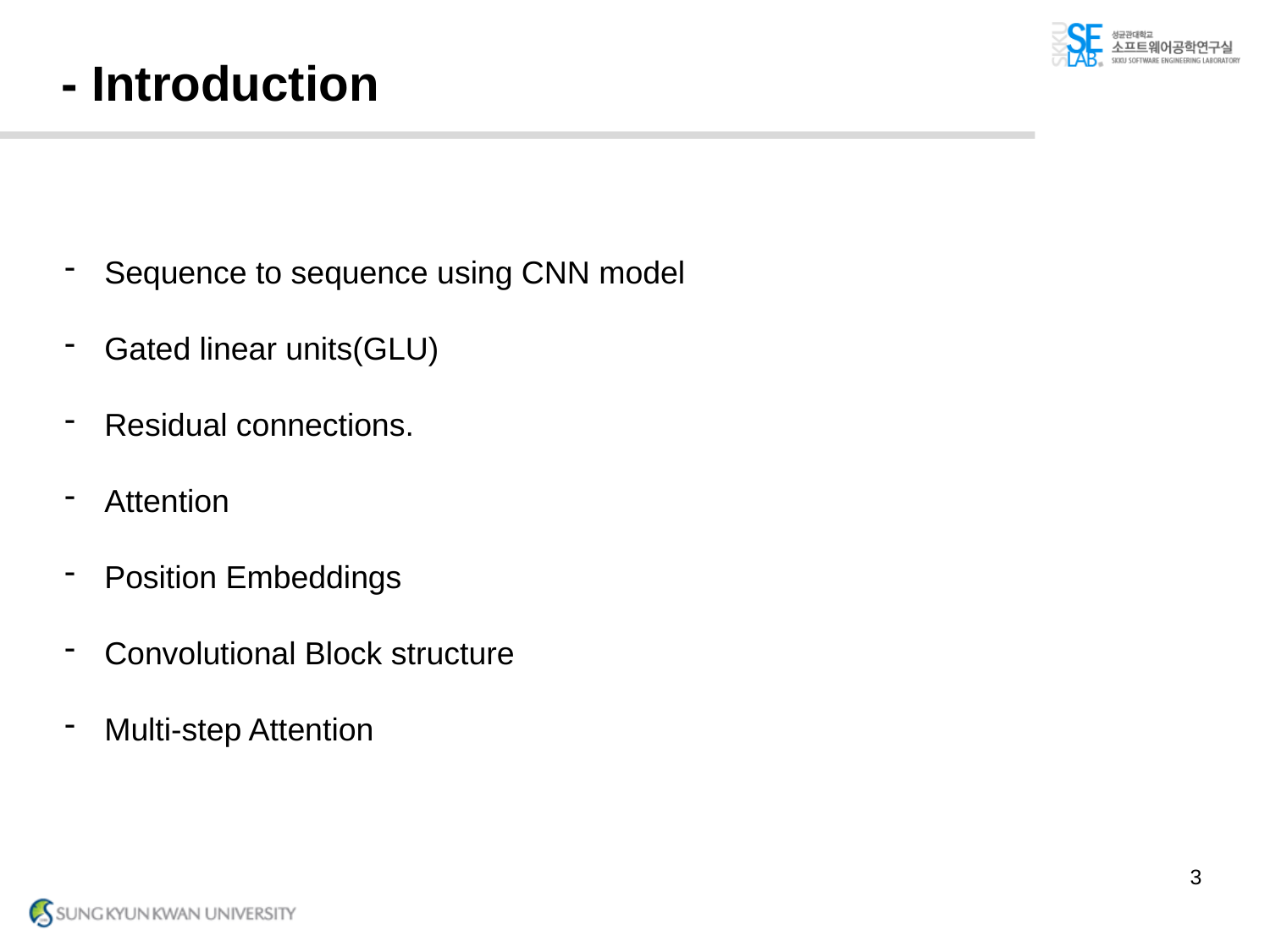

# - Introduction
Sequence to sequence using CNN model

Gated linear units(GLU)

Residual connections.

Attention

Position Embeddings

Convolutional Block structure

Multi-step Attention

3